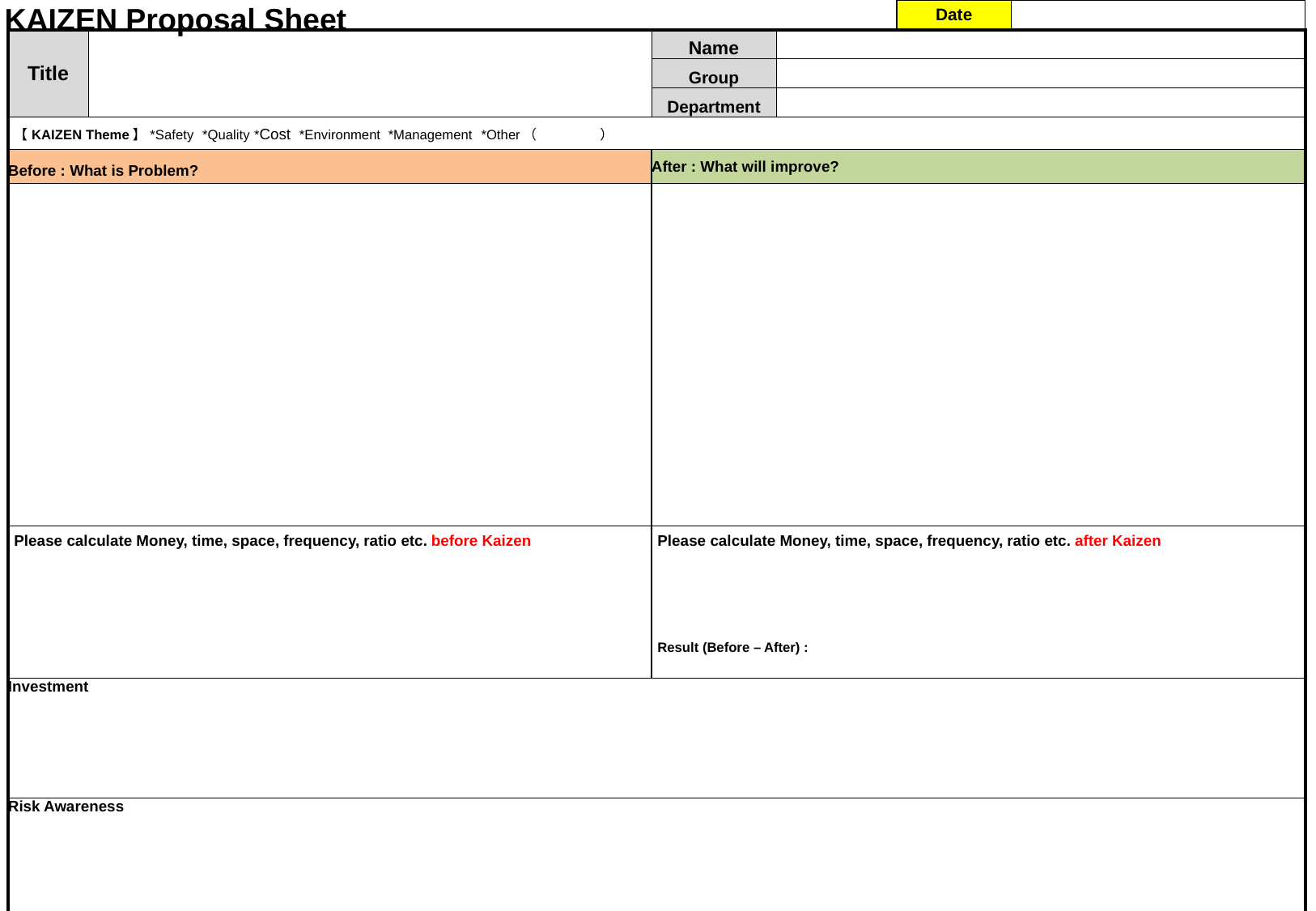

KAIZEN Proposal Sheet
|  |  |  |  | Date |  |
| --- | --- | --- | --- | --- | --- |
| Title |  | Name |  |  |  |
|  |  | Group |  |  |  |
|  |  | Department |  |  |  |
| 【KAIZEN Theme】\*Safety \*Quality \*Cost \*Environment \*Management \*Other（ ） |  |  |  |  |  |
| Before : What is Problem? |  | After : What will improve? |  |  |  |
|  |  |  |  |  |  |
| Please calculate Money, time, space, frequency, ratio etc. before Kaizen |  | Please calculate Money, time, space, frequency, ratio etc. after Kaizen Result (Before – After) : |  |  |  |
| Investment |  |  |  |  |  |
| Risk Awareness |  |  |  |  |  |